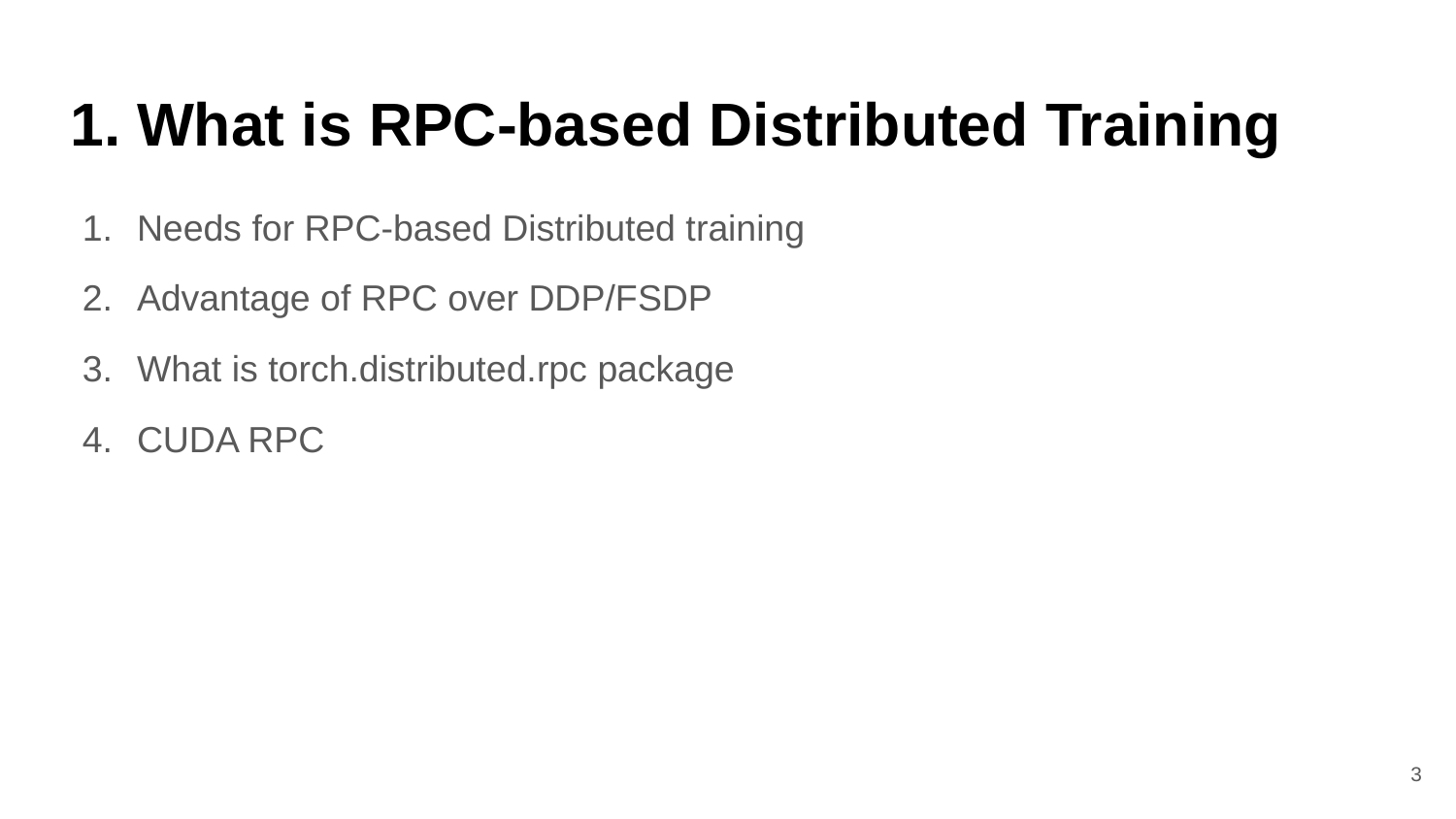

# What is RPC-based Distributed Training
Needs for RPC-based Distributed training
Advantage of RPC over DDP/FSDP
What is torch.distributed.rpc package
CUDA RPC

3